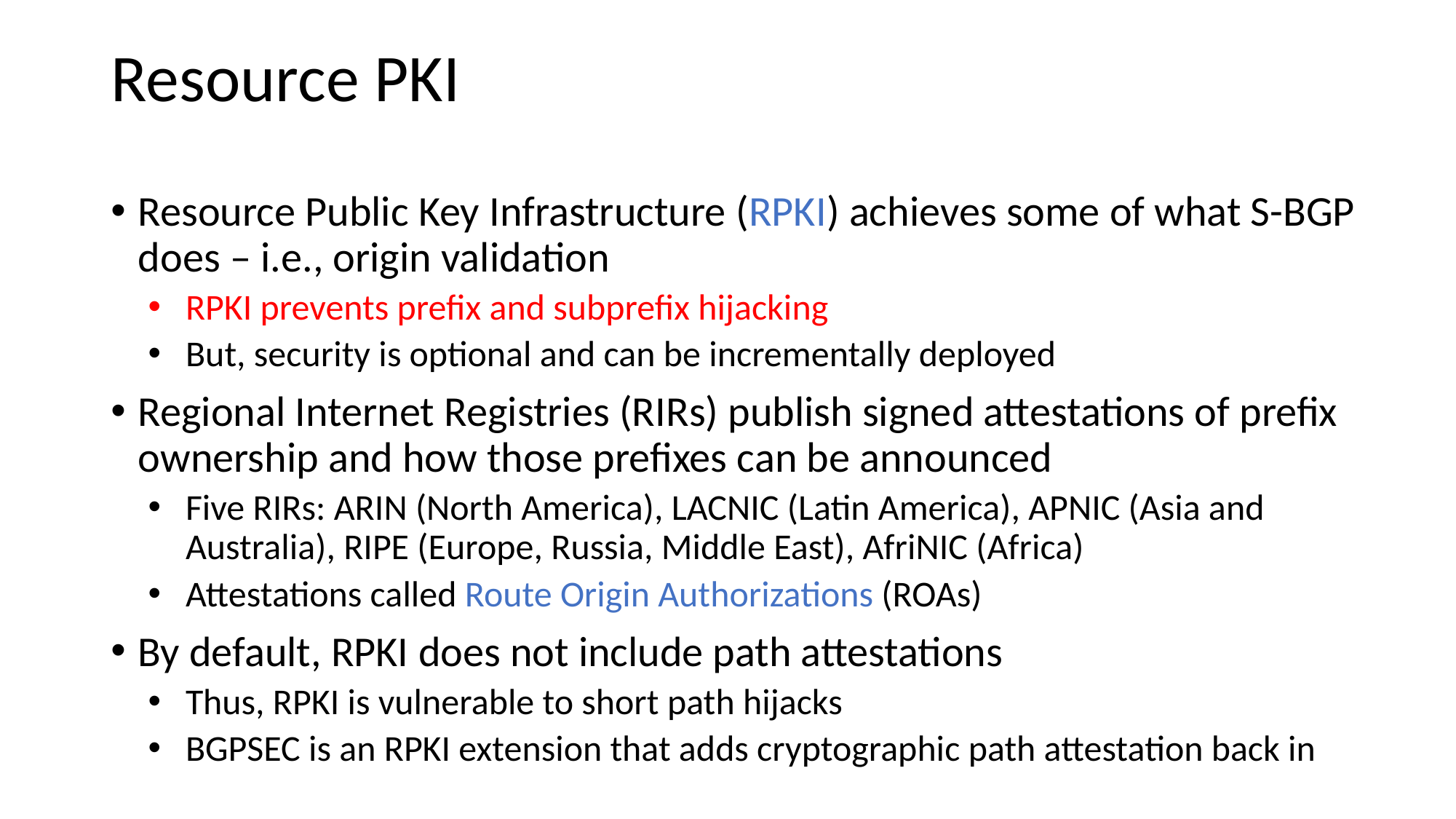

# Resource PKI
Resource Public Key Infrastructure (RPKI) achieves some of what S-BGP does – i.e., origin validation
RPKI prevents prefix and subprefix hijacking
But, security is optional and can be incrementally deployed
Regional Internet Registries (RIRs) publish signed attestations of prefix ownership and how those prefixes can be announced
Five RIRs: ARIN (North America), LACNIC (Latin America), APNIC (Asia and Australia), RIPE (Europe, Russia, Middle East), AfriNIC (Africa)
Attestations called Route Origin Authorizations (ROAs)
By default, RPKI does not include path attestations
Thus, RPKI is vulnerable to short path hijacks
BGPSEC is an RPKI extension that adds cryptographic path attestation back in